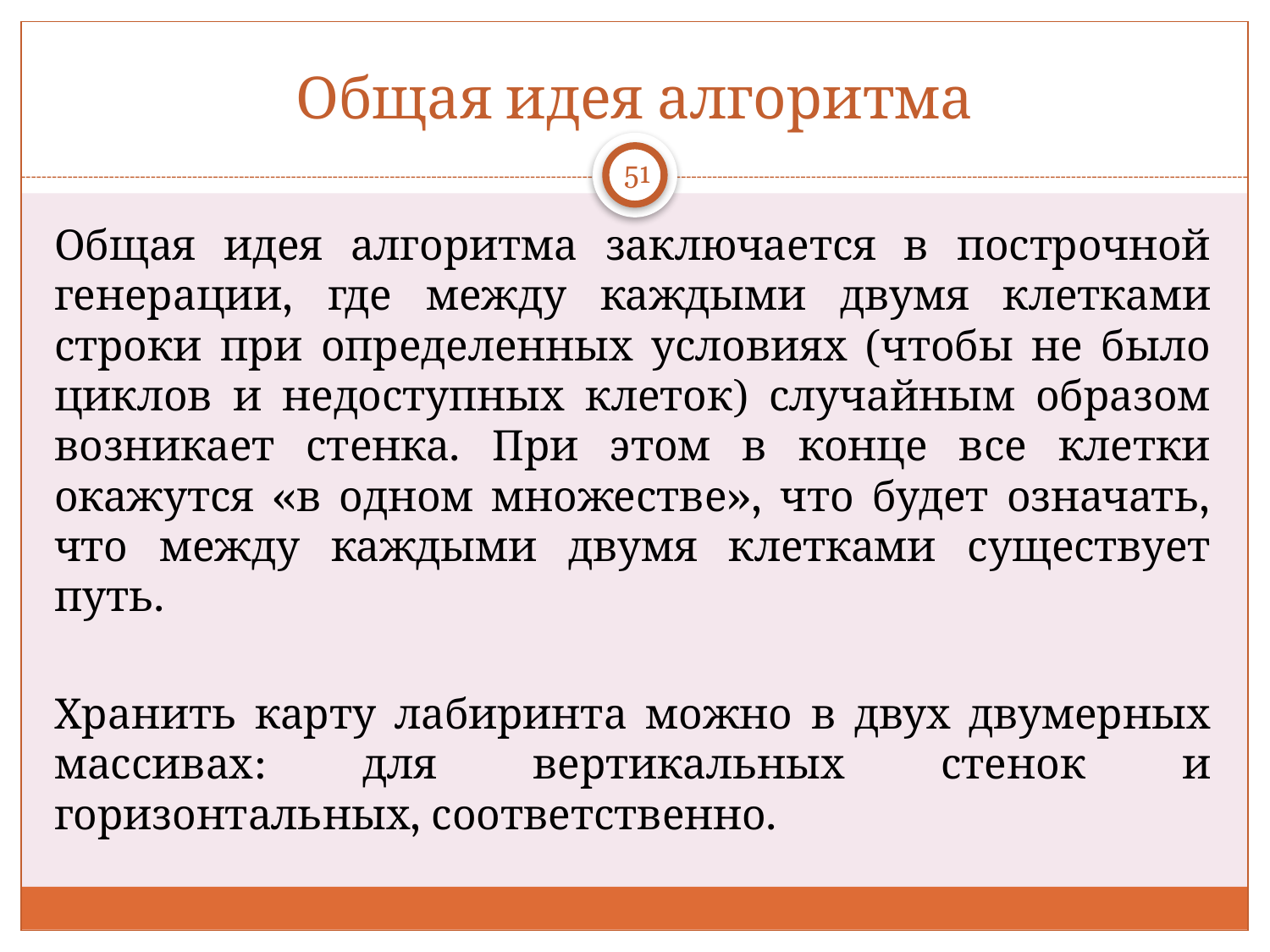

# Общая идея алгоритма
51
Общая идея алгоритма заключается в построчной генерации, где между каждыми двумя клетками строки при определенных условиях (чтобы не было циклов и недоступных клеток) случайным образом возникает стенка. При этом в конце все клетки окажутся «в одном множестве», что будет означать, что между каждыми двумя клетками существует путь.

Хранить карту лабиринта можно в двух двумерных массивах: для вертикальных стенок и горизонтальных, соответственно.